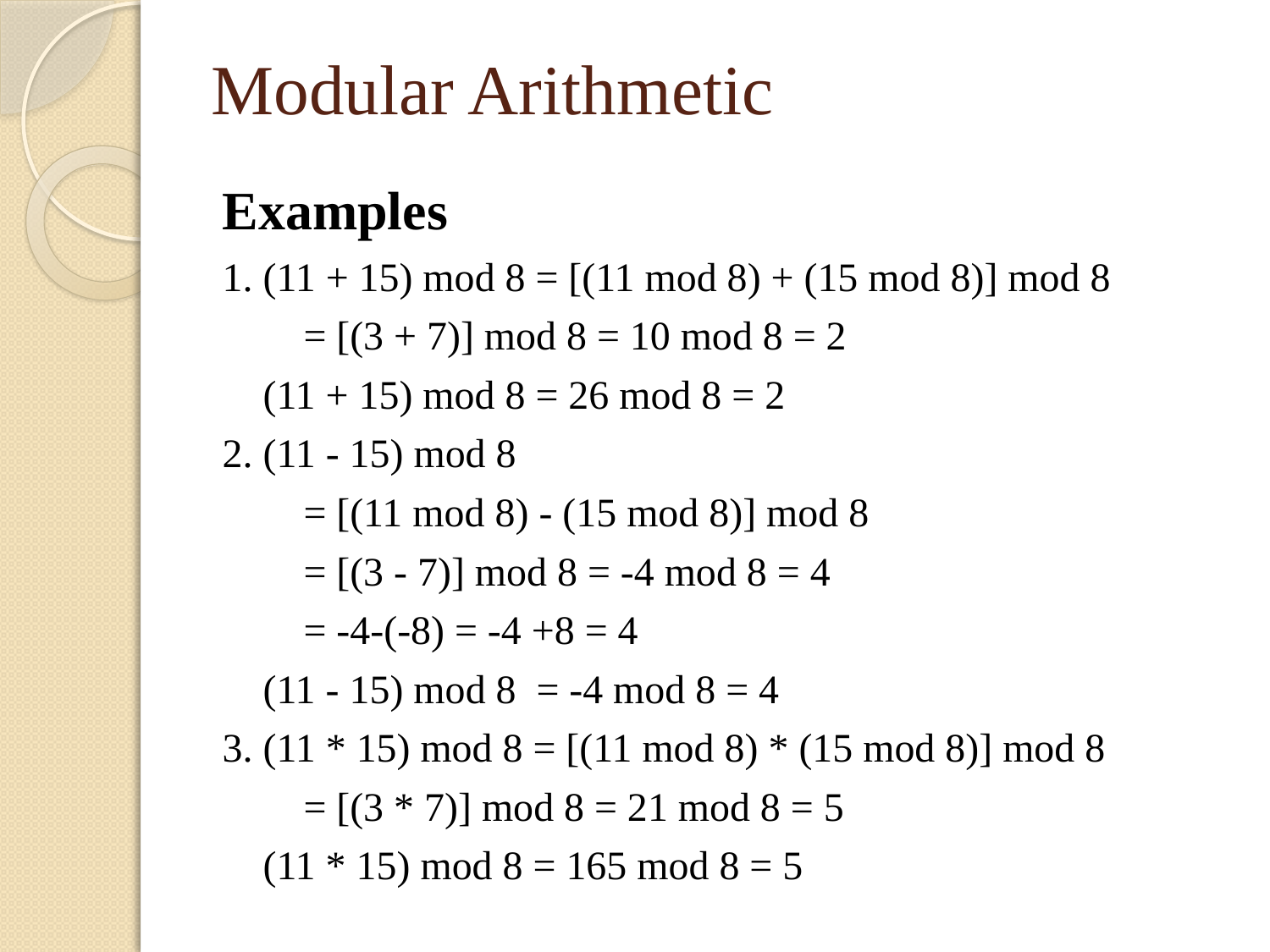

Modular Arithmetic
Examples
1. (11 + 15) mod 8 = [(11 mod 8) + (15 mod 8)] mod 8
		        = [(3 + 7)] mod 8 = 10 mod 8 = 2
    (11 + 15) mod 8 = 26 mod 8 = 2
2. (11 - 15) mod 8
		        = [(11 mod 8) - (15 mod 8)] mod 8
		        = [(3 - 7)] mod 8 = -4 mod 8 = 4
		        = -4-(-8) = -4 +8 = 4
    (11 - 15) mod 8  = -4 mod 8 = 4
3. (11 * 15) mod 8 = [(11 mod 8) * (15 mod 8)] mod 8
		        = [(3 * 7)] mod 8 = 21 mod 8 = 5
    (11 * 15) mod 8 = 165 mod 8 = 5